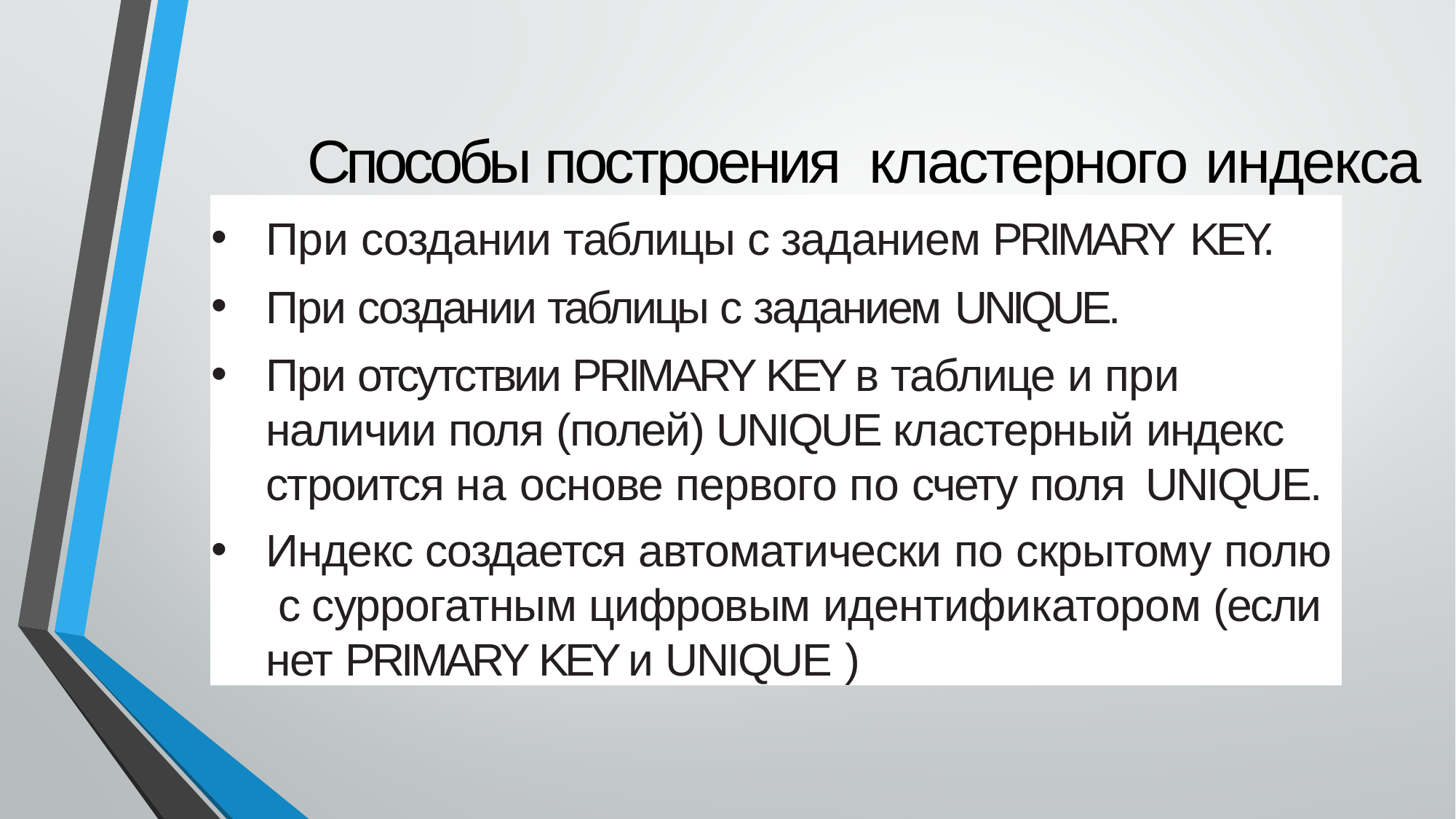

# Способы построения  кластерного индекса
При создании таблицы с заданием PRIMARY KEY.
При создании таблицы с заданием UNIQUE.
При отсутствии PRIMARY KEY в таблице и при  наличии поля (полей) UNIQUE кластерный индекс  строится на основе первого по счету поля UNIQUE.
Индекс создается автоматически по скрытому полю  с суррогатным цифровым идентификатором (если  нет PRIMARY KEY и UNIQUE )